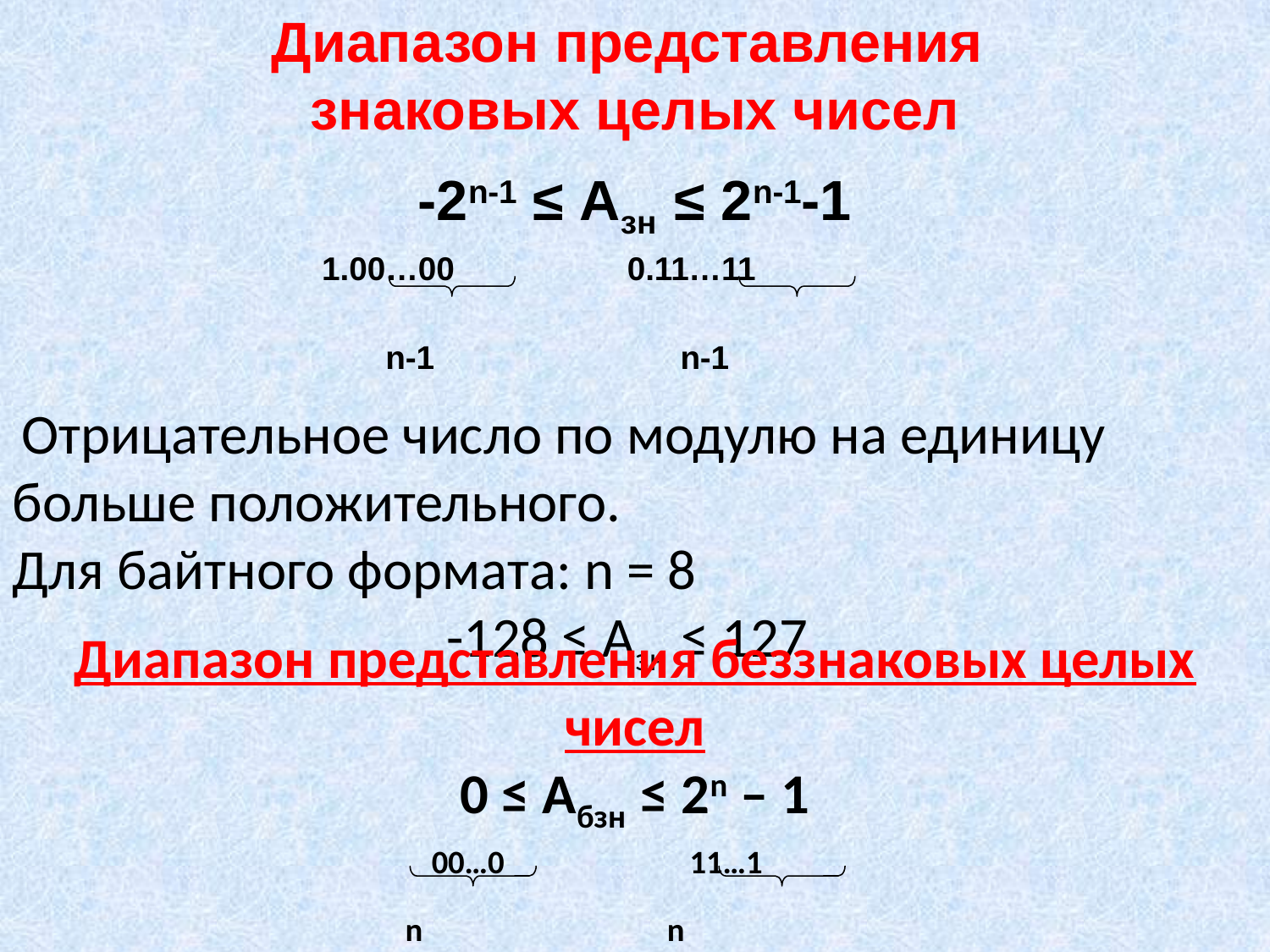

Диапазон представления
знаковых целых чисел

-2n-1 ≤ Азн  ≤ 2n-1-1
                                  1.00…00                   0.11…11

                                         n-1                           n-1
 Отрицательное число по модулю на единицу больше положительного.
Для байтного формата: n = 8
-128 ≤ Азн  ≤ 127

Диапазон представления беззнаковых целых чисел
 0 ≤ Абзн  ≤ 2n – 1
                                 00…0                         11…1
                                                     n                                 n